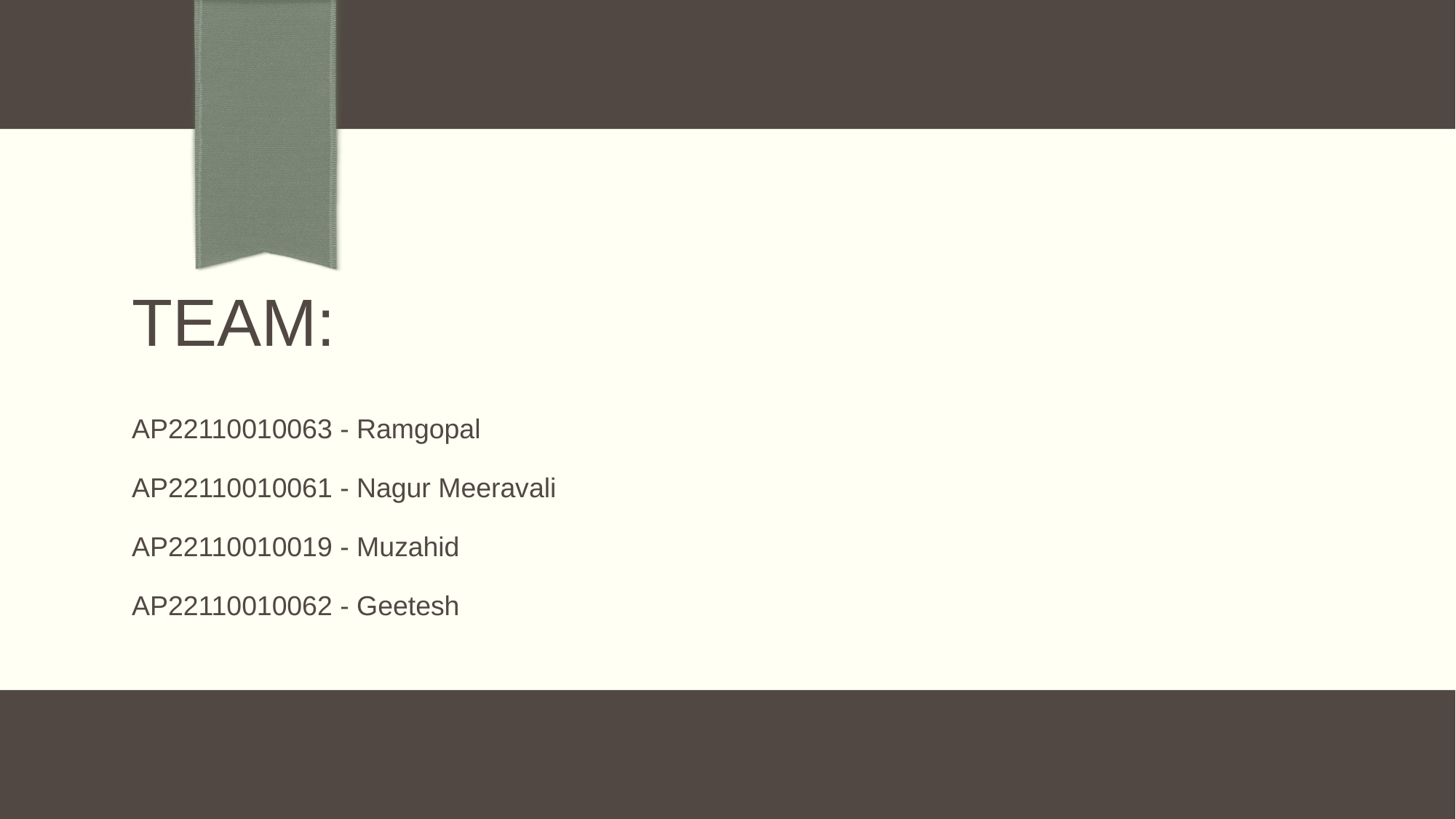

# Team:
AP22110010063 - Ramgopal

AP22110010061 - Nagur Meeravali

AP22110010019 - Muzahid

AP22110010062 - Geetesh